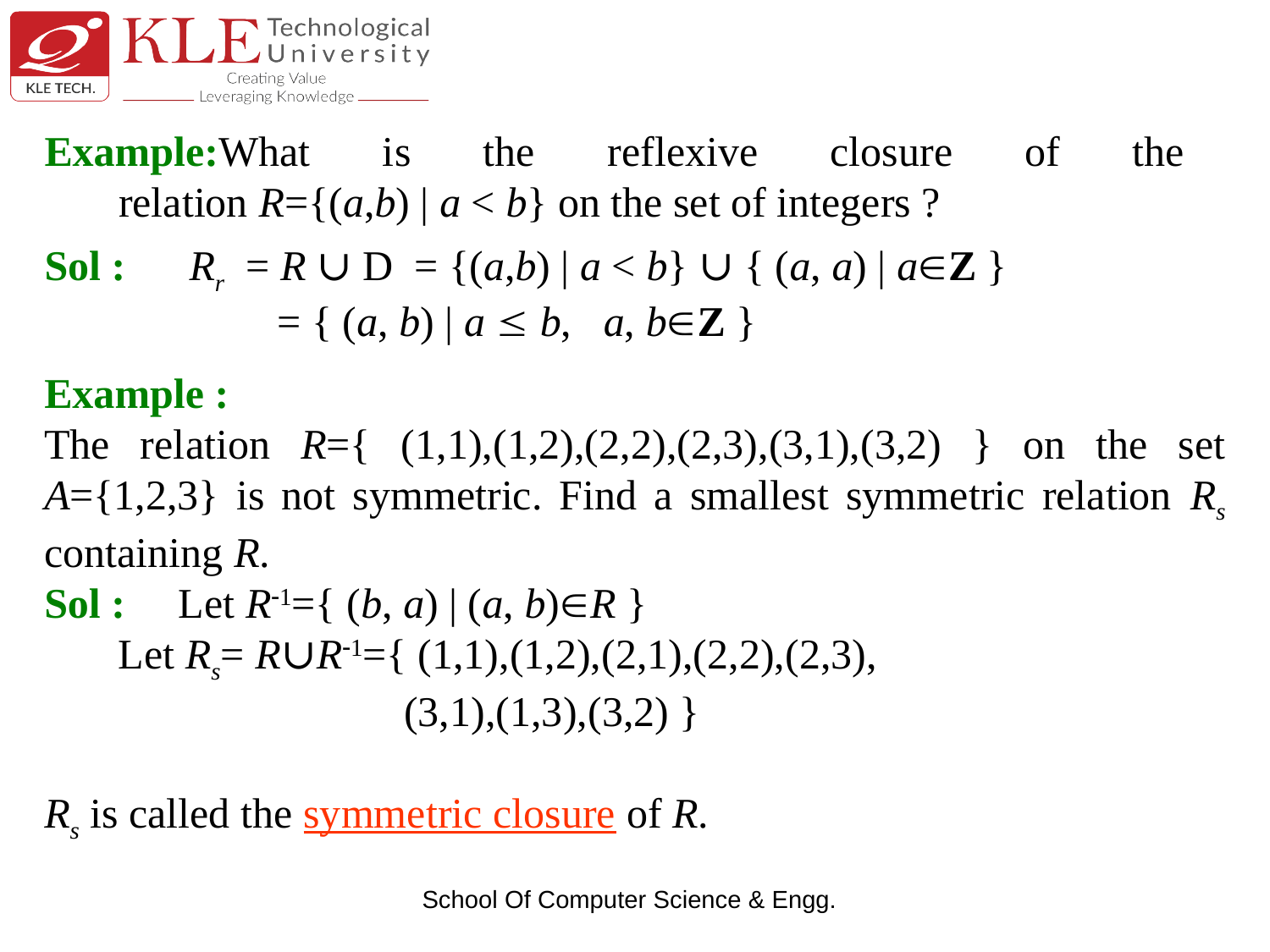

# Example:What is the reflexive closure of the relation R={(a,b) | a < b} on the set of integers ?
Sol :      Rr  = R ∪ D  = {(a,b) | a < b} ∪ { (a, a) | a∈Z }
                      = { (a, b) | a ≤ b,   a, b∈Z }
Example :
The relation R={ (1,1),(1,2),(2,2),(2,3),(3,1),(3,2) } on the set A={1,2,3} is not symmetric. Find a smallest symmetric relation Rs containing R.
Sol :     Let R−1={ (b, a) | (a, b)∈R }
       Let Rs= R∪R−1={ (1,1),(1,2),(2,1),(2,2),(2,3),
                                  (3,1),(1,3),(3,2) }

Rs is called the symmetric closure of R.